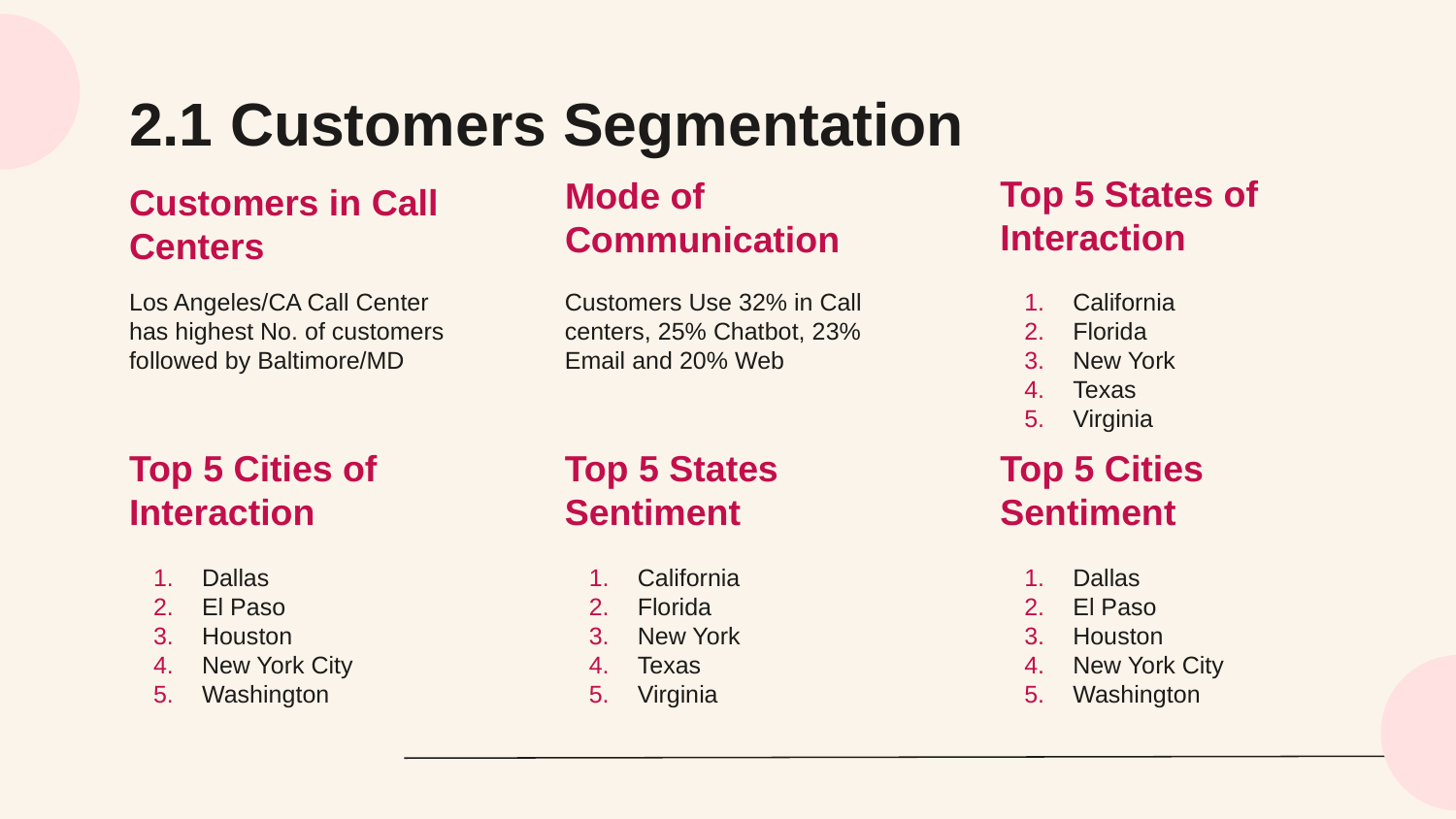

# 2.1 Customers Segmentation
Customers in Call Centers
Mode of Communication
Top 5 States of Interaction
Los Angeles/CA Call Center has highest No. of customers followed by Baltimore/MD

Customers Use 32% in Call centers, 25% Chatbot, 23% Email and 20% Web
California
Florida
New York
Texas
Virginia

Top 5 Cities of Interaction
Top 5 States Sentiment
Top 5 Cities Sentiment
Dallas
El Paso
Houston
New York City
Washington

California
Florida
New York
Texas
Virginia
Dallas
El Paso
Houston
New York City
Washington